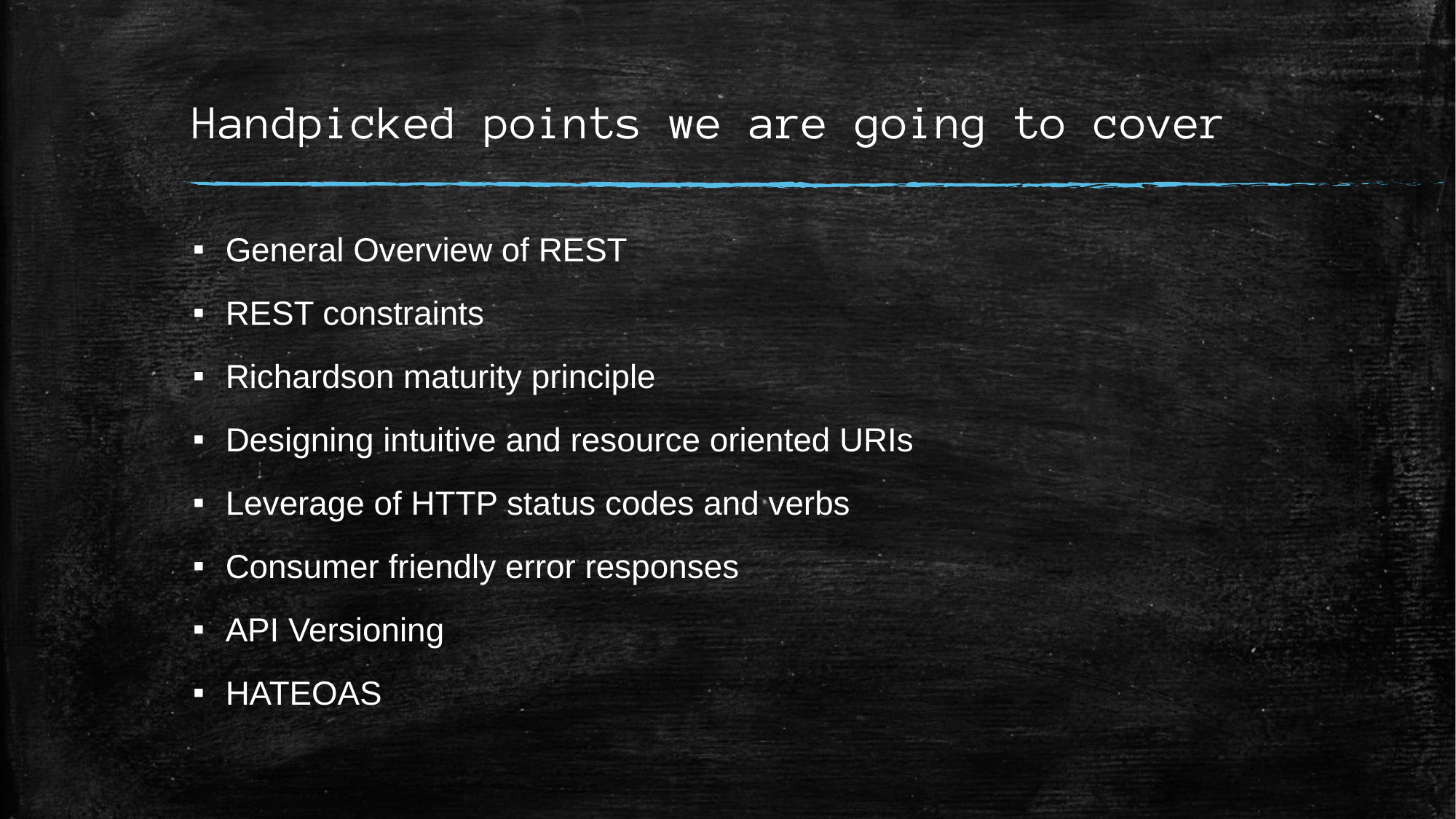

# Handpicked points we are going to cover
General Overview of REST
REST constraints
Richardson maturity principle
Designing intuitive and resource oriented URIs
Leverage of HTTP status codes and verbs
Consumer friendly error responses
API Versioning
HATEOAS